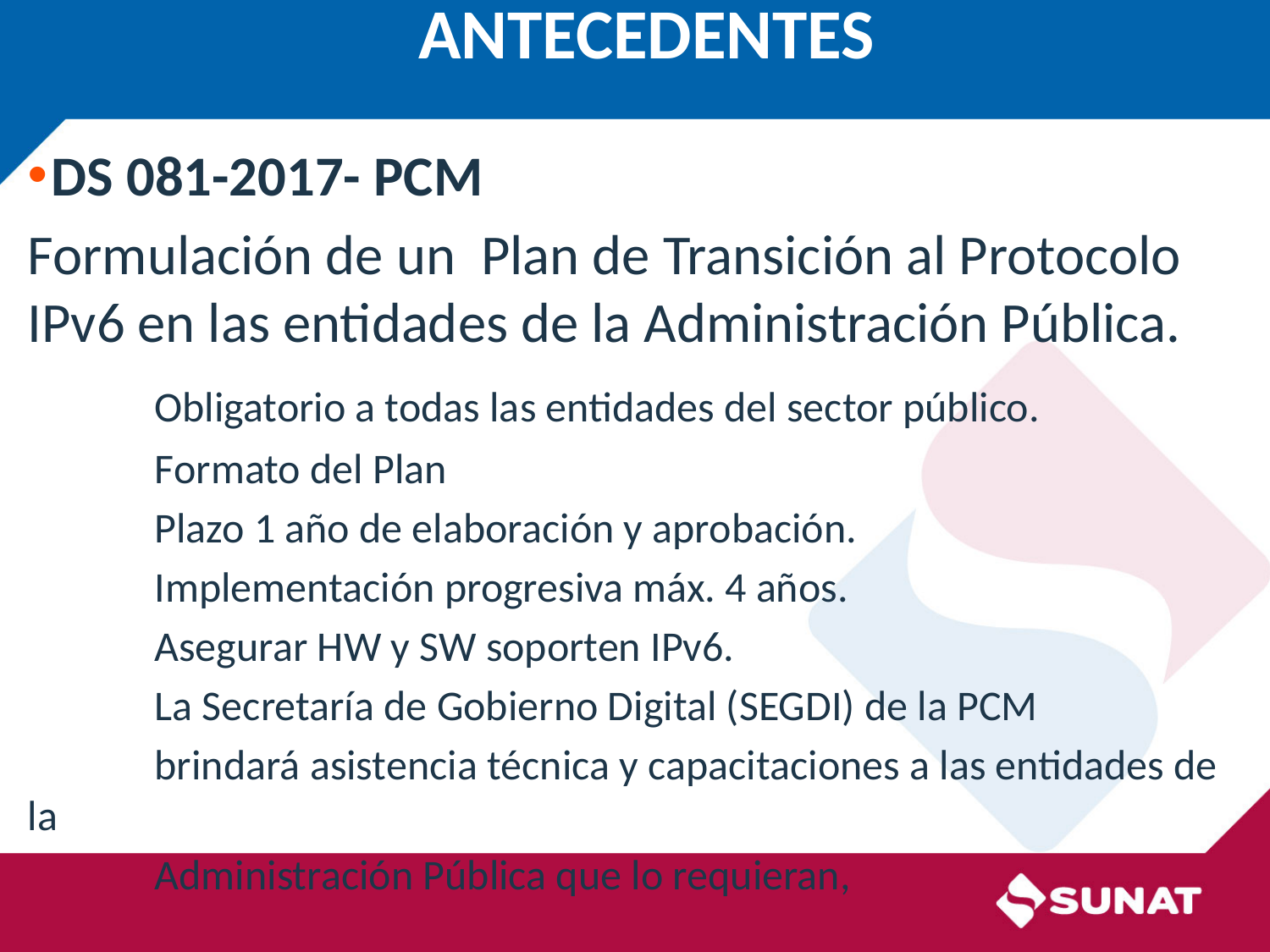

# ANTECEDENTES
DS 081-2017- PCM
Formulación de un  Plan de Transición al Protocolo IPv6 en las entidades de la Administración Pública.
	Obligatorio a todas las entidades del sector público.
	Formato del Plan
	Plazo 1 año de elaboración y aprobación.
	Implementación progresiva máx. 4 años.
	Asegurar HW y SW soporten IPv6.
	La Secretaría de Gobierno Digital (SEGDI) de la PCM
 	brindará asistencia técnica y capacitaciones a las entidades de la
	Administración Pública que lo requieran,

### Chart: Compra vs Arrendamiento

| Category |
|---|